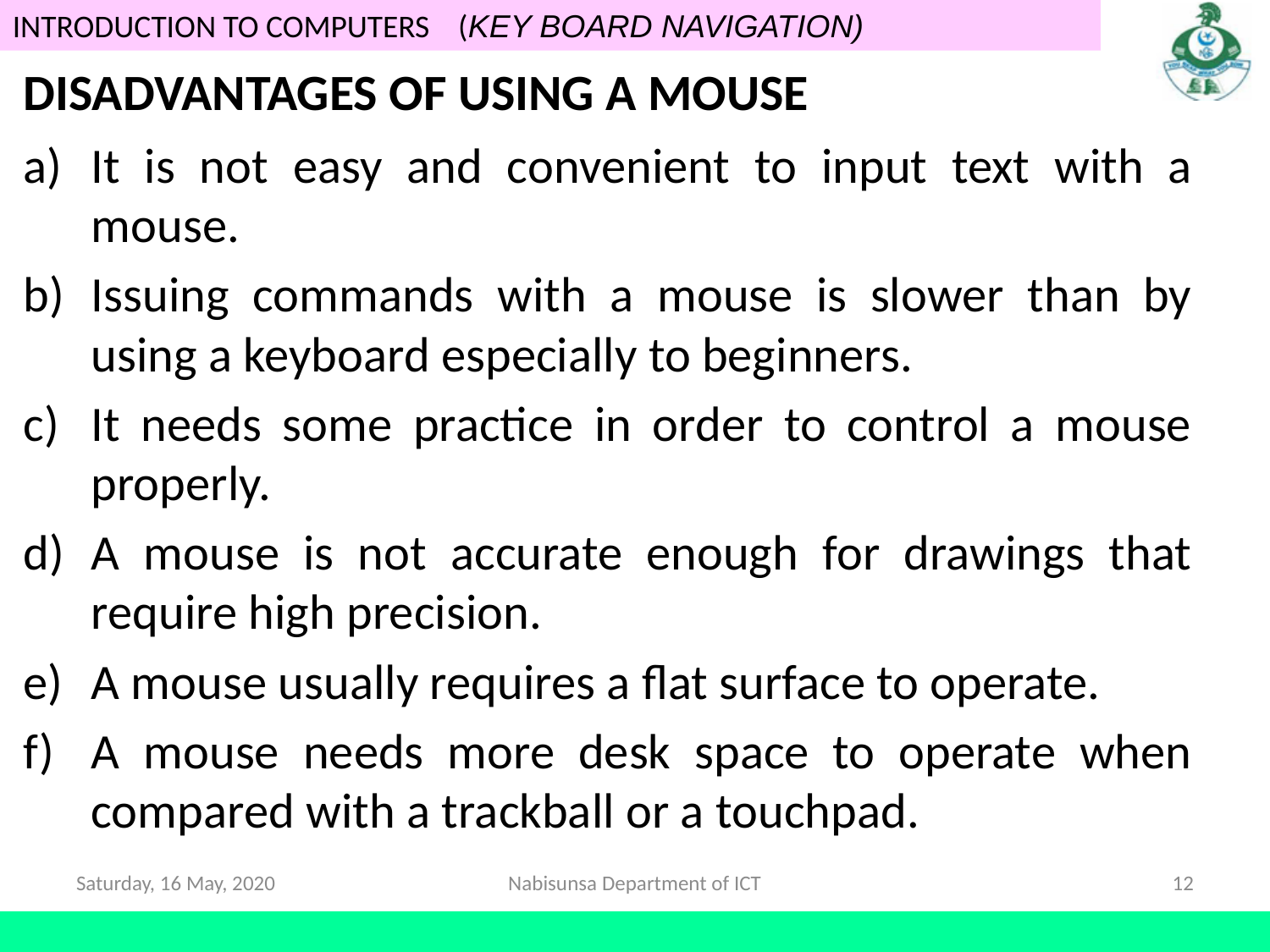

# DISADVANTAGES OF USING A MOUSE
It is not easy and convenient to input text with a mouse.
Issuing commands with a mouse is slower than by using a keyboard especially to beginners.
It needs some practice in order to control a mouse properly.
A mouse is not accurate enough for drawings that require high precision.
A mouse usually requires a flat surface to operate.
A mouse needs more desk space to operate when compared with a trackball or a touchpad.

Saturday, 16 May, 2020
Nabisunsa Department of ICT
12